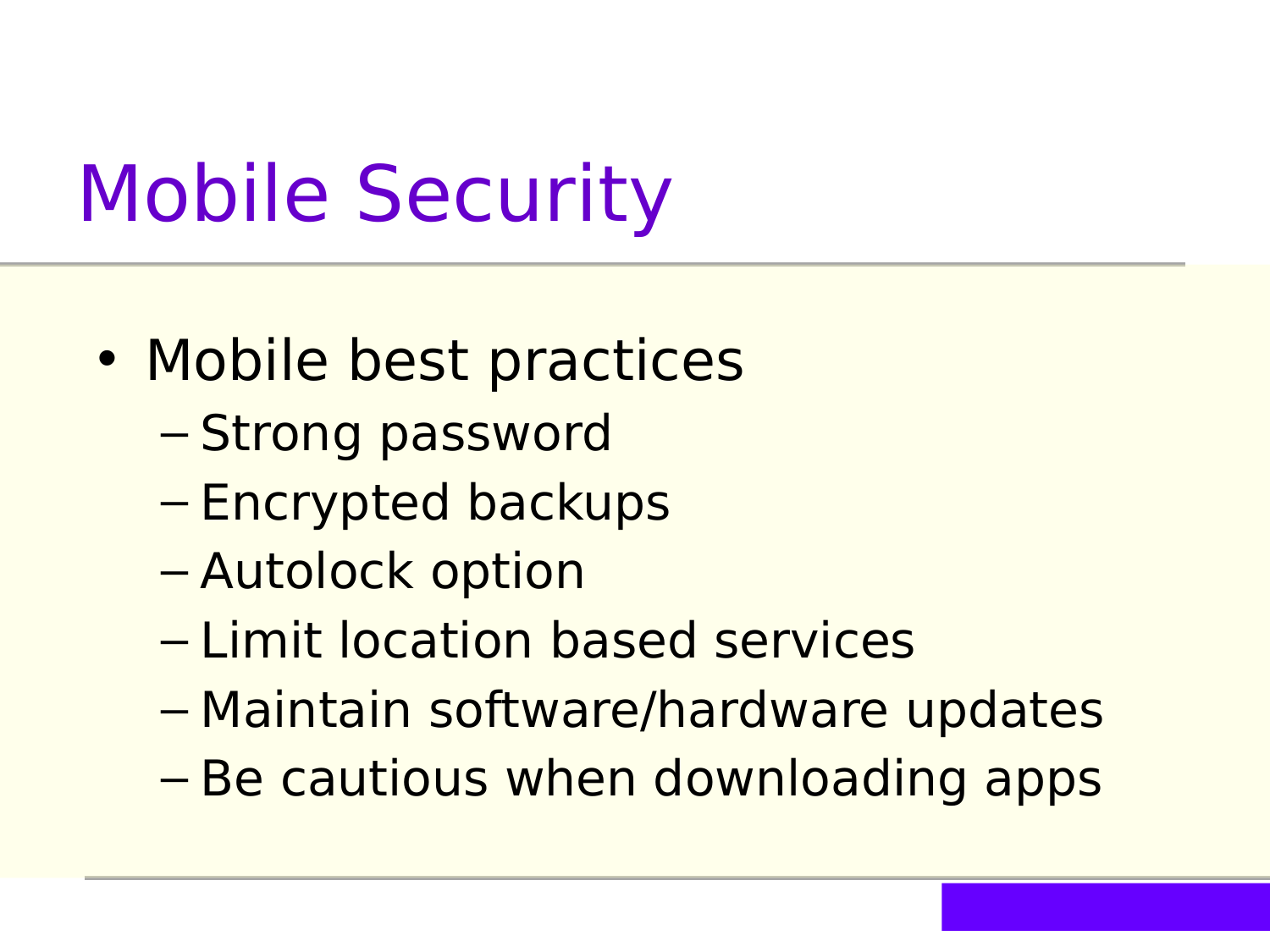

Mobile Security
Mobile best practices
Strong password
Encrypted backups
Autolock option
Limit location based services
Maintain software/hardware updates
Be cautious when downloading apps